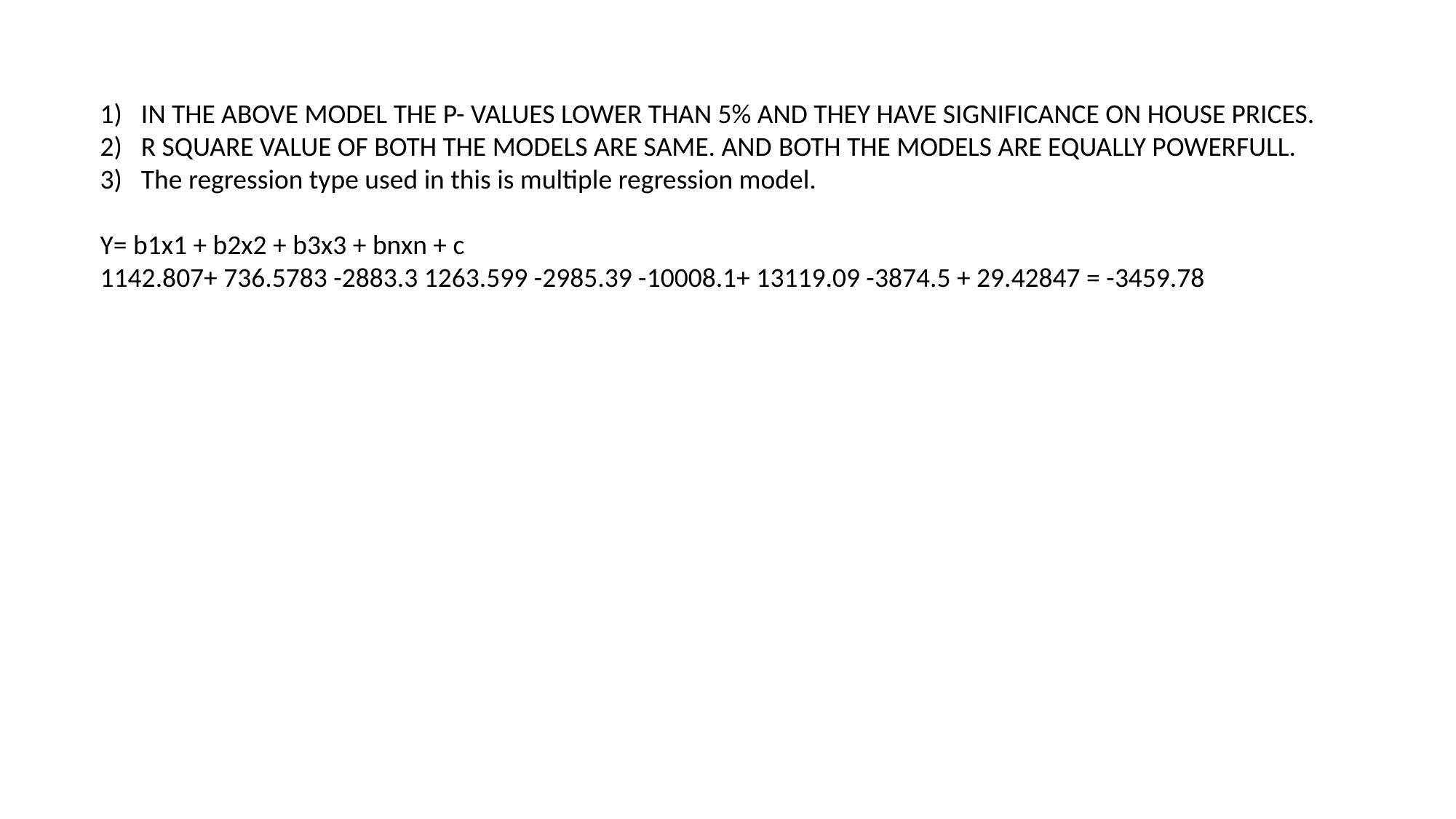

IN THE ABOVE MODEL THE P- VALUES LOWER THAN 5% AND THEY HAVE SIGNIFICANCE ON HOUSE PRICES.
R SQUARE VALUE OF BOTH THE MODELS ARE SAME. AND BOTH THE MODELS ARE EQUALLY POWERFULL.
The regression type used in this is multiple regression model.

Y= b1x1 + b2x2 + b3x3 + bnxn + c
1142.807+ 736.5783 -2883.3 1263.599 -2985.39 -10008.1+ 13119.09 -3874.5 + 29.42847 = -3459.78